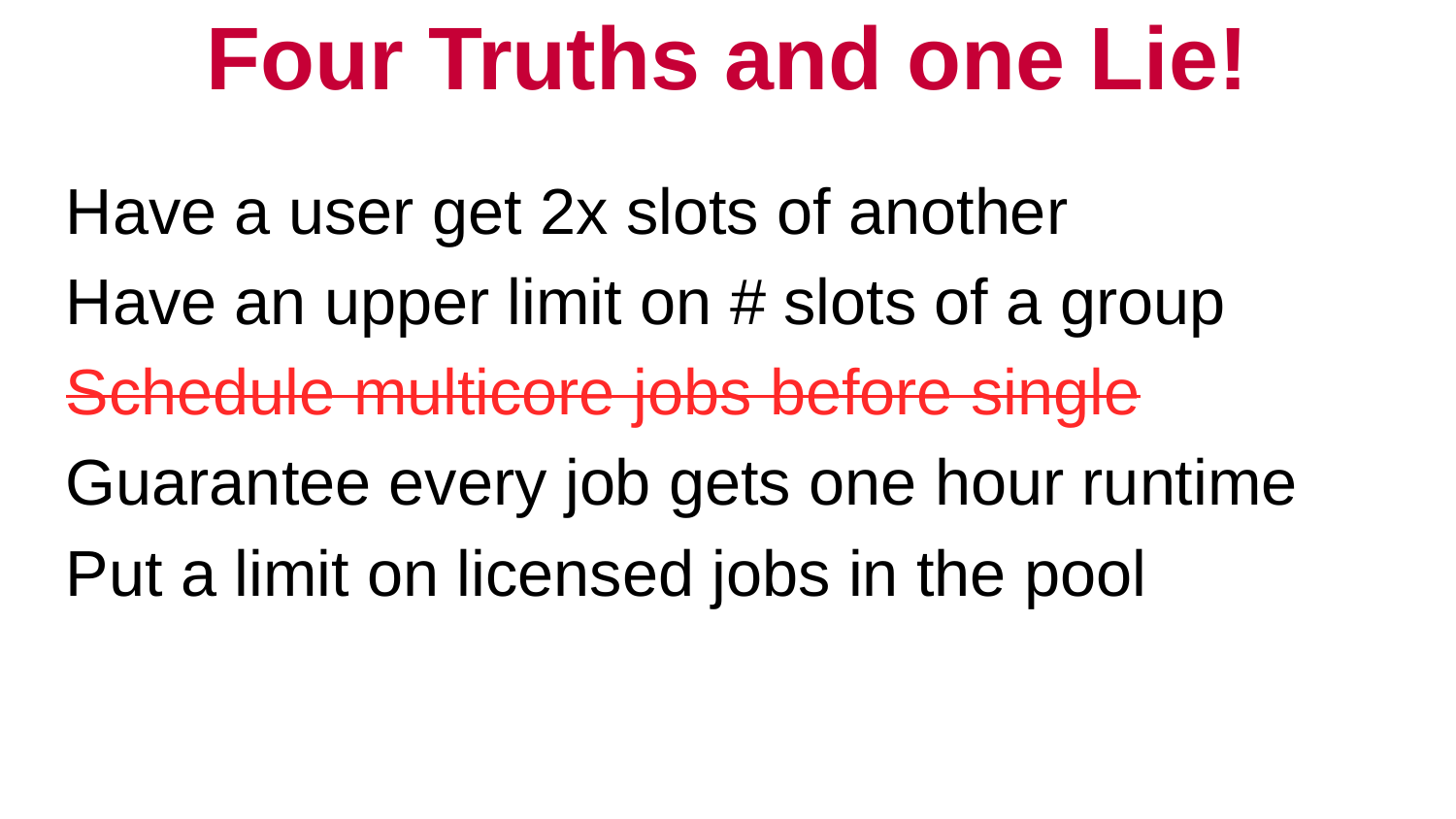

# Four Truths and one Lie!
Have a user get 2x slots of another
Have an upper limit on # slots of a group
Schedule multicore jobs before single
Guarantee every job gets one hour runtime
Put a limit on licensed jobs in the pool